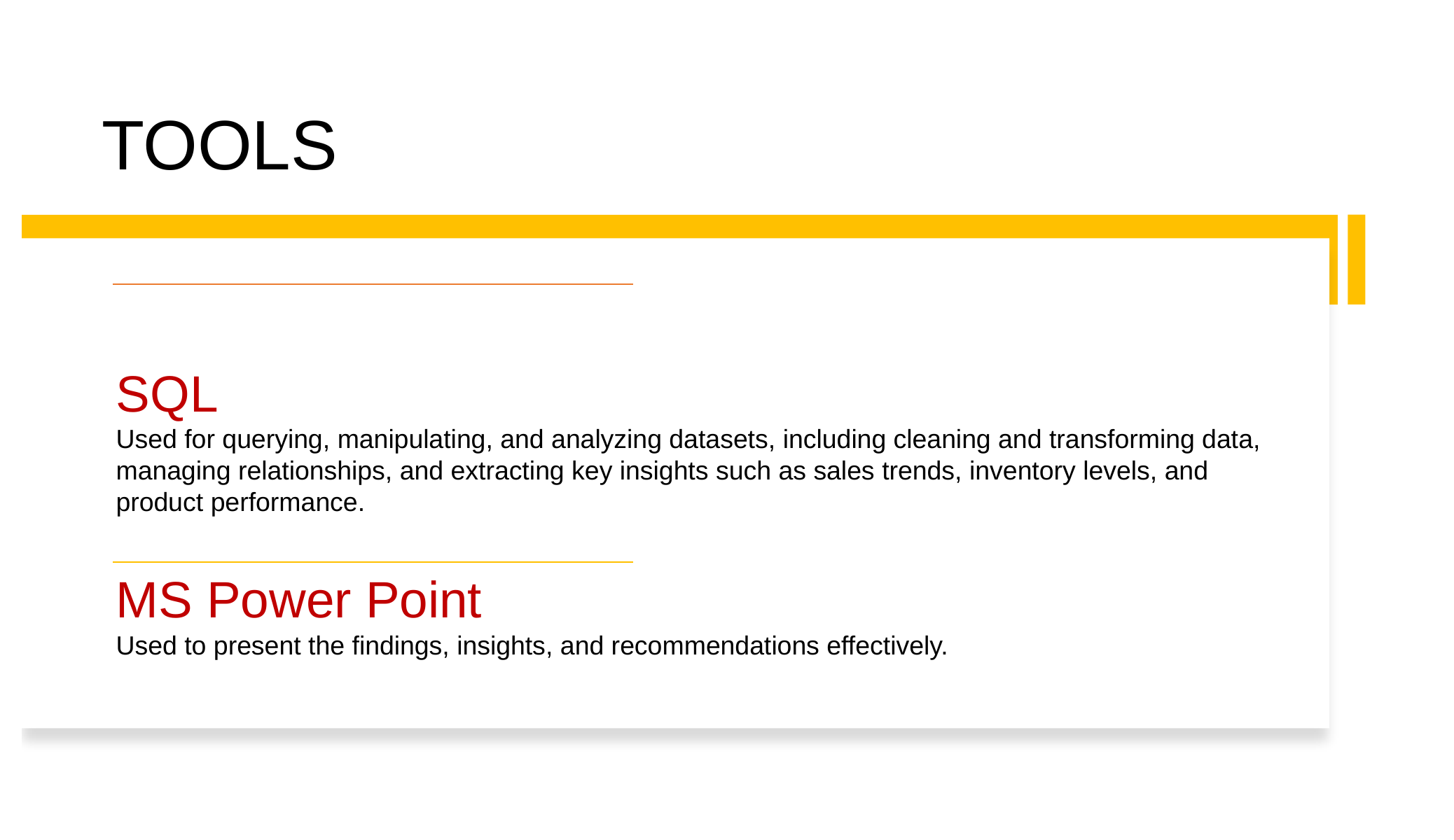

# TOOLS

SQL
Used for querying, manipulating, and analyzing datasets, including cleaning and transforming data, managing relationships, and extracting key insights such as sales trends, inventory levels, and product performance.

MS Power Point
Used to present the findings, insights, and recommendations effectively.